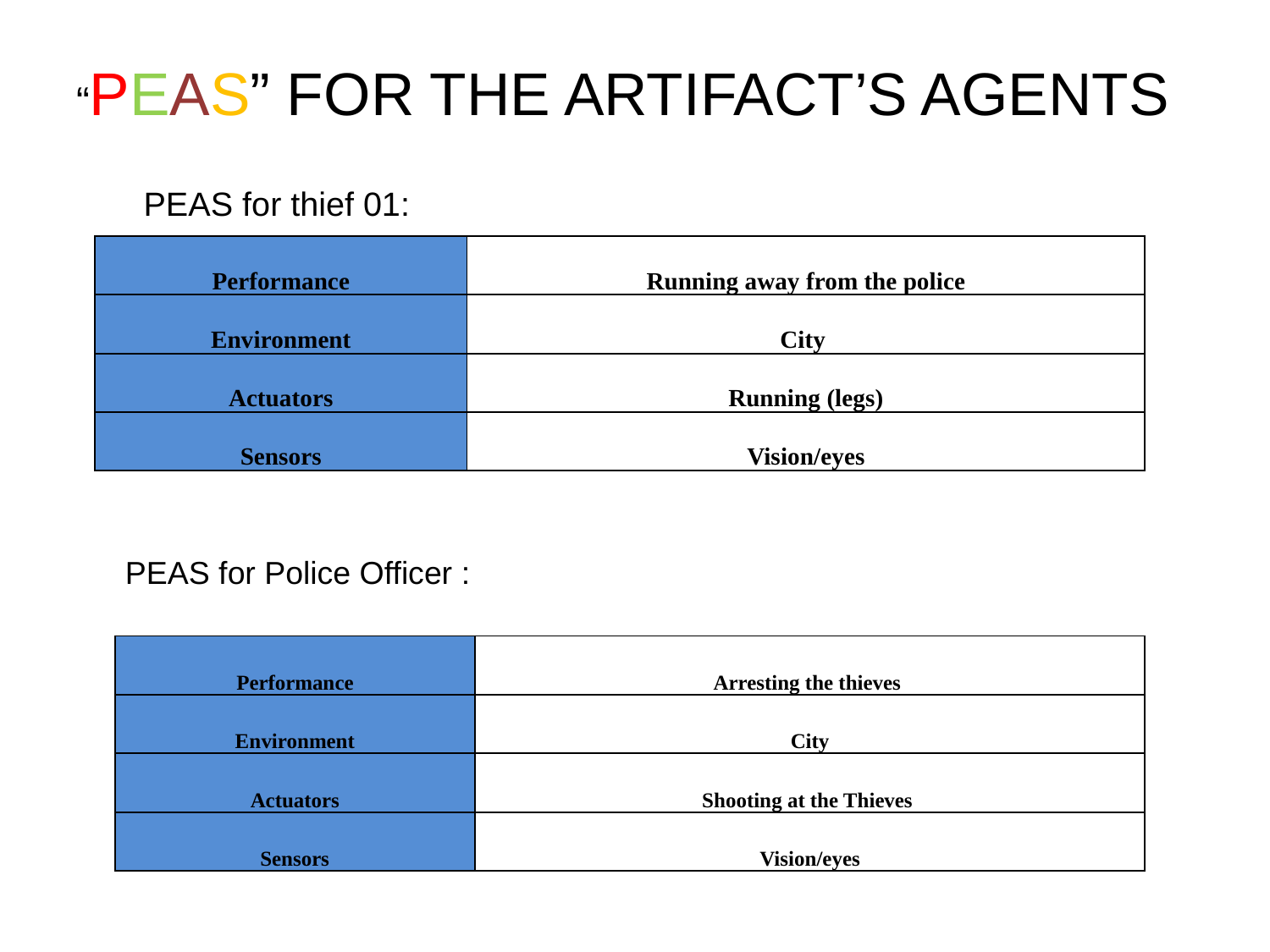

# “PEAS” FOR THE ARTIFACT’S AGENTS PEAS for thief 01:
| Performance | Running away from the police |
| --- | --- |
| Environment | City |
| Actuators | Running (legs) |
| Sensors | Vision/eyes |

     PEAS for Police Officer :
| Performance | Arresting the thieves |
| --- | --- |
| Environment | City |
| Actuators | Shooting at the Thieves |
| Sensors | Vision/eyes |